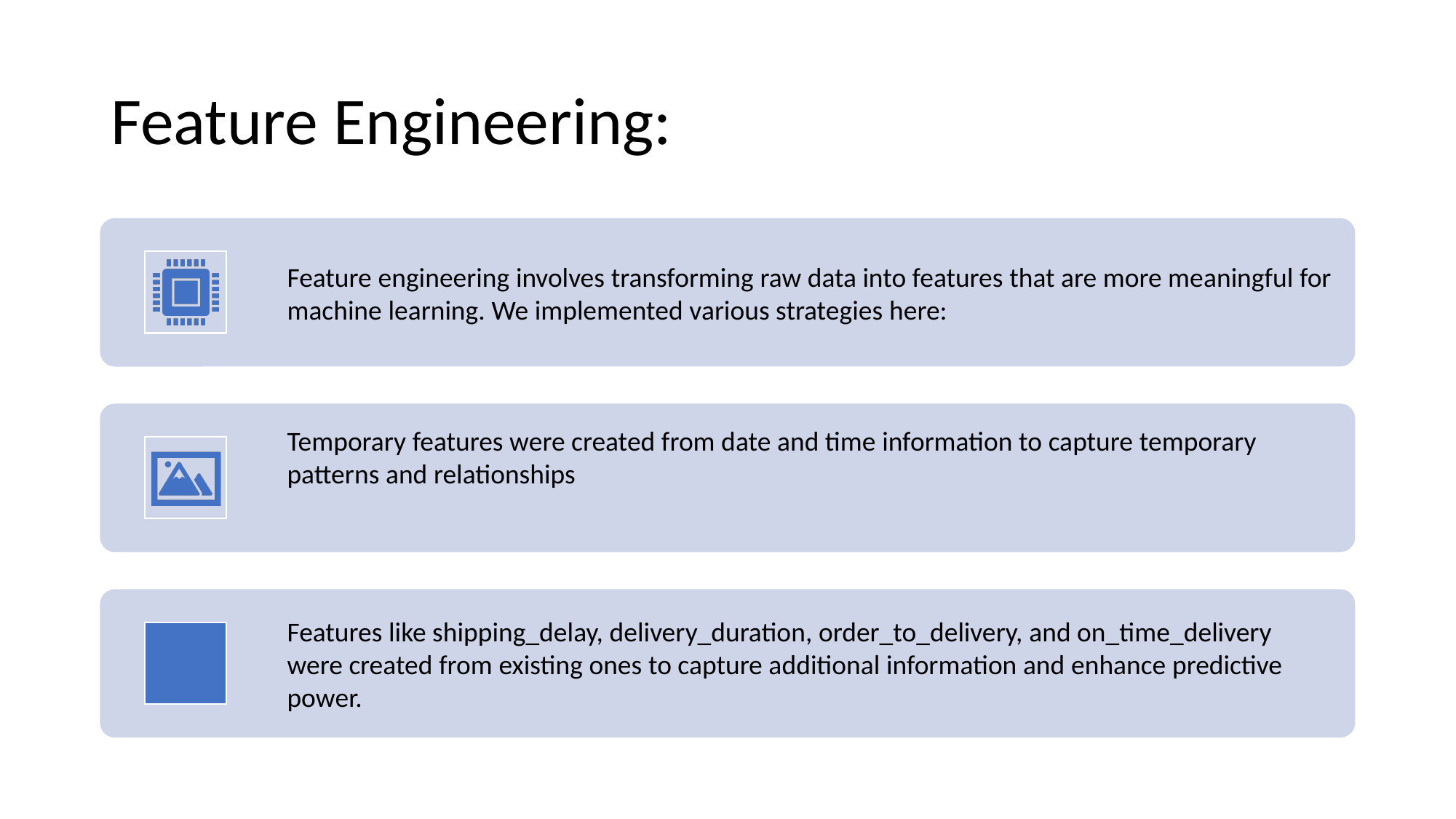

# Feature Engineering:
Feature engineering involves transforming raw data into features that are more meaningful for machine learning. We implemented various strategies here:
Temporary features were created from date and time information to capture temporary patterns and relationships

Features like shipping_delay, delivery_duration, order_to_delivery, and on_time_delivery  were created from existing ones to capture additional information and enhance predictive power.